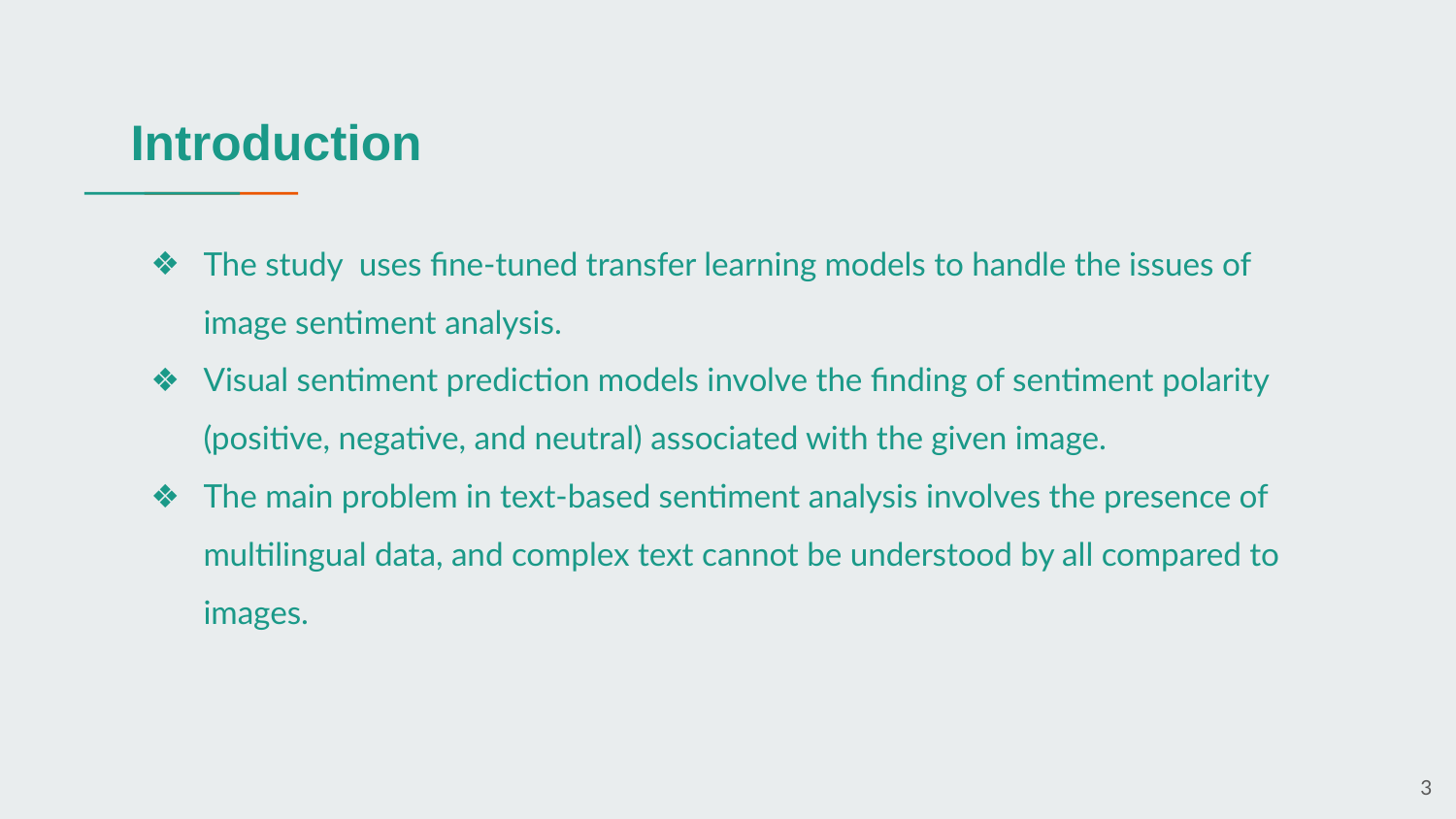

# Introduction
The study  uses fine-tuned transfer learning models to handle the issues of image sentiment analysis.
Visual sentiment prediction models involve the finding of sentiment polarity (positive, negative, and neutral) associated with the given image.
The main problem in text-based sentiment analysis involves the presence of multilingual data, and complex text cannot be understood by all compared to images.
3